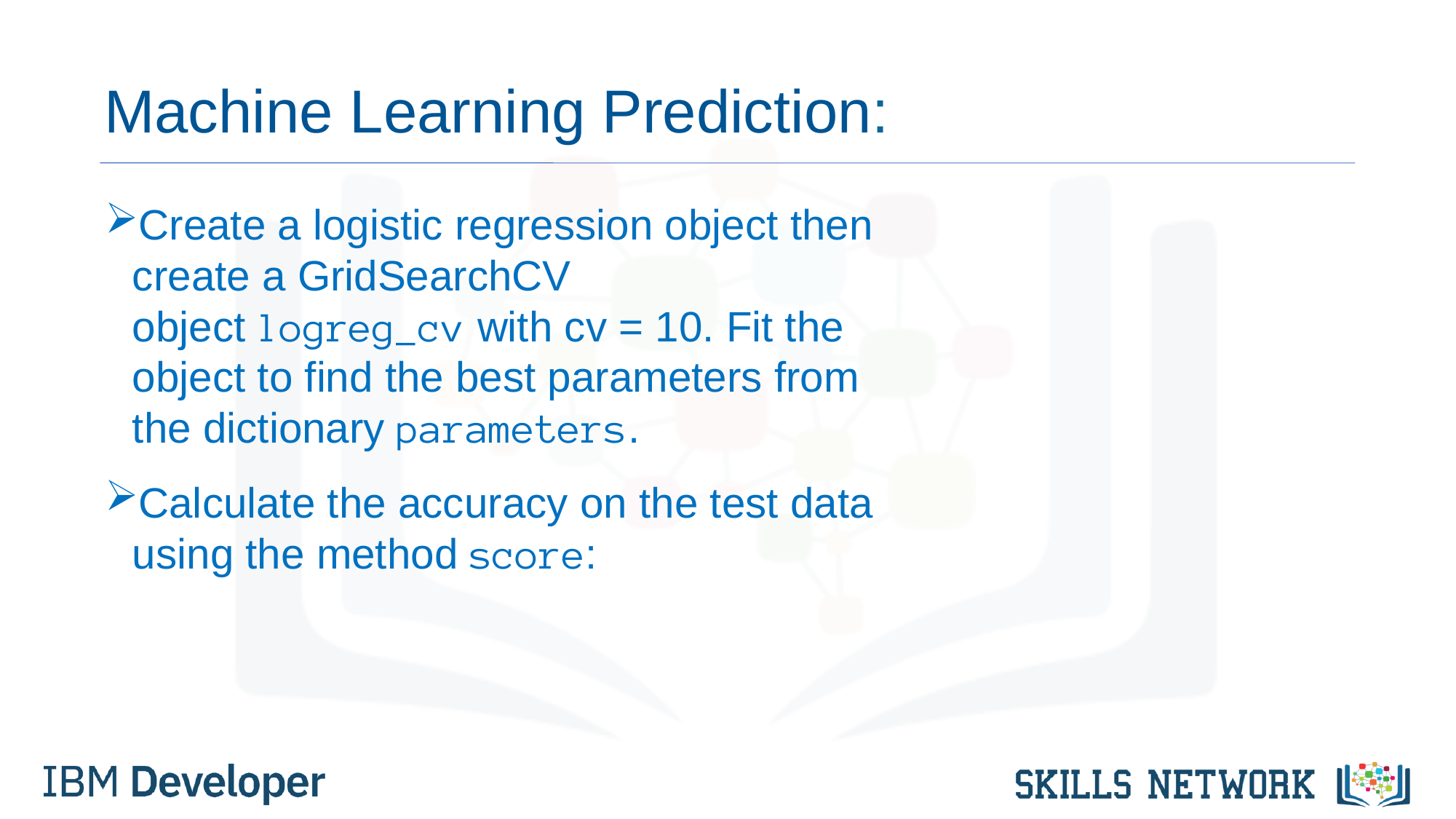

# Machine Learning Prediction:
Create a logistic regression object then create a GridSearchCV object logreg_cv with cv = 10. Fit the object to find the best parameters from the dictionary parameters.
Calculate the accuracy on the test data using the method score: